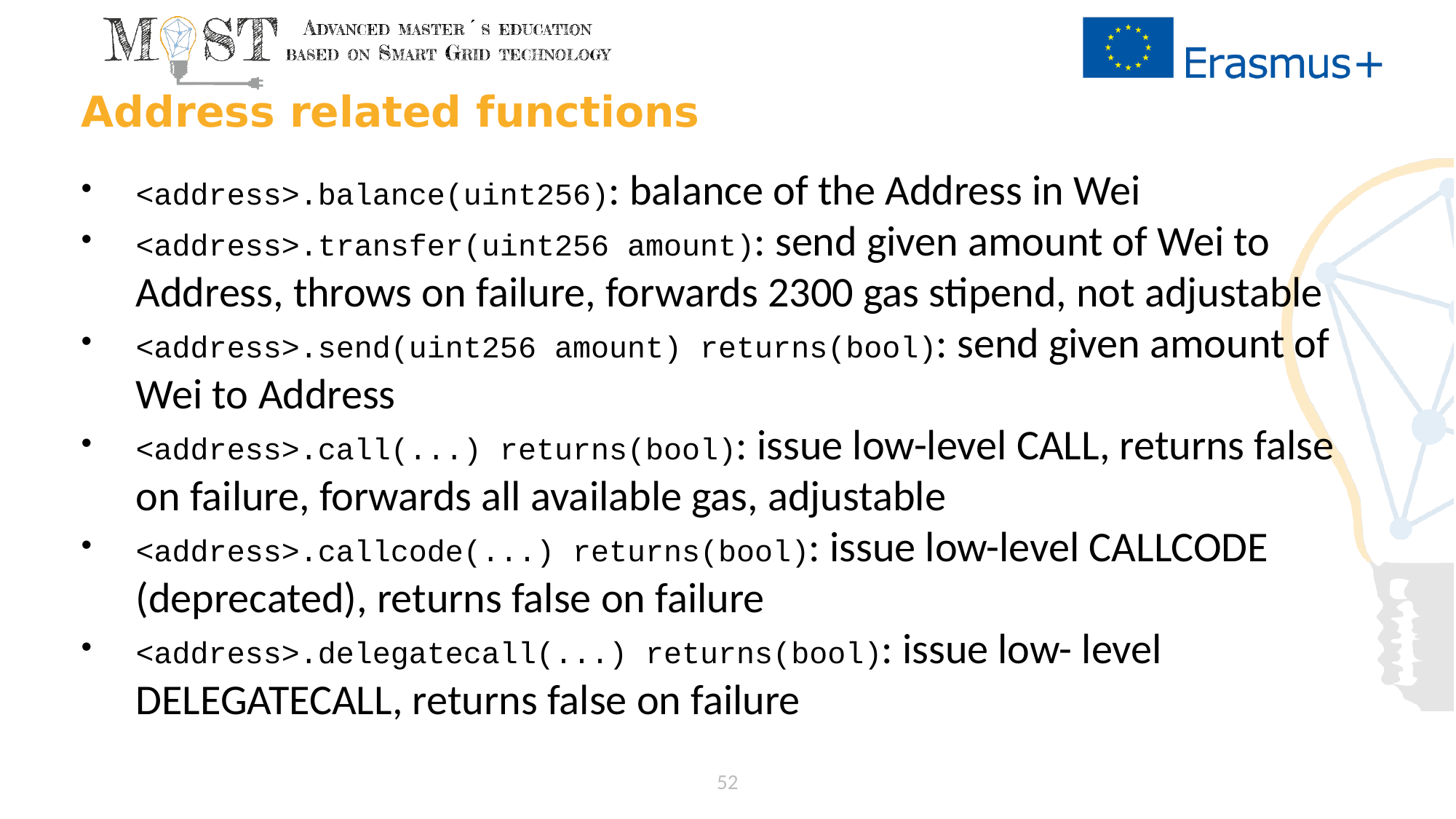

# Address related functions
<address>.balance(uint256): balance of the Address in Wei
<address>.transfer(uint256 amount): send given amount of Wei to Address, throws on failure, forwards 2300 gas stipend, not adjustable
<address>.send(uint256 amount) returns(bool): send given amount of Wei to Address
<address>.call(...) returns(bool): issue low-level CALL, returns false on failure, forwards all available gas, adjustable
<address>.callcode(...) returns(bool): issue low-level CALLCODE (deprecated), returns false on failure
<address>.delegatecall(...) returns(bool): issue low- level DELEGATECALL, returns false on failure
52